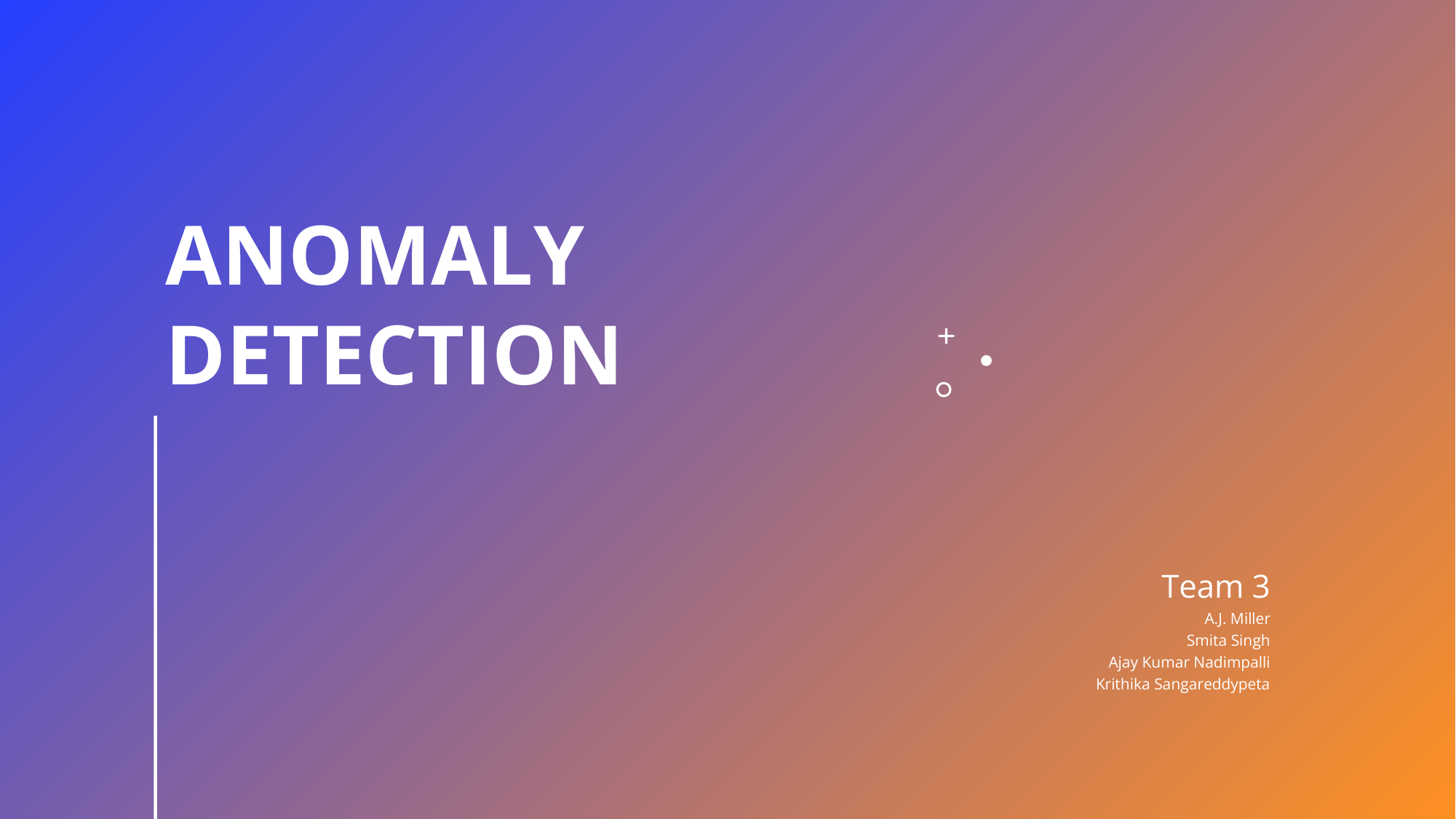

# ANOMALY DETECTION
Team 3
A.J. Miller
Smita Singh
Ajay Kumar Nadimpalli
Krithika Sangareddypeta